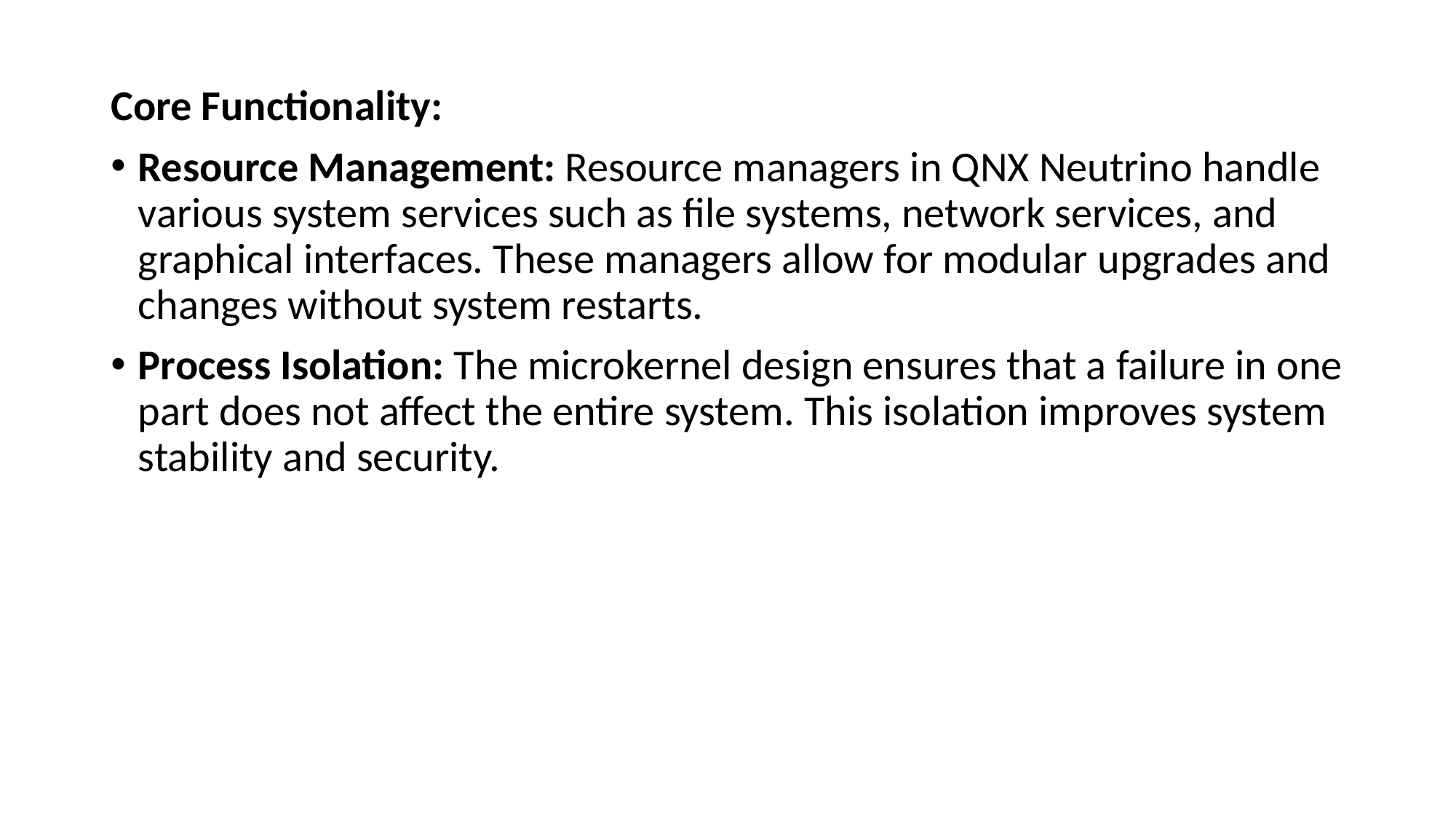

Core Functionality:
Resource Management: Resource managers in QNX Neutrino handle various system services such as file systems, network services, and graphical interfaces. These managers allow for modular upgrades and changes without system restarts.
Process Isolation: The microkernel design ensures that a failure in one part does not affect the entire system. This isolation improves system stability and security.